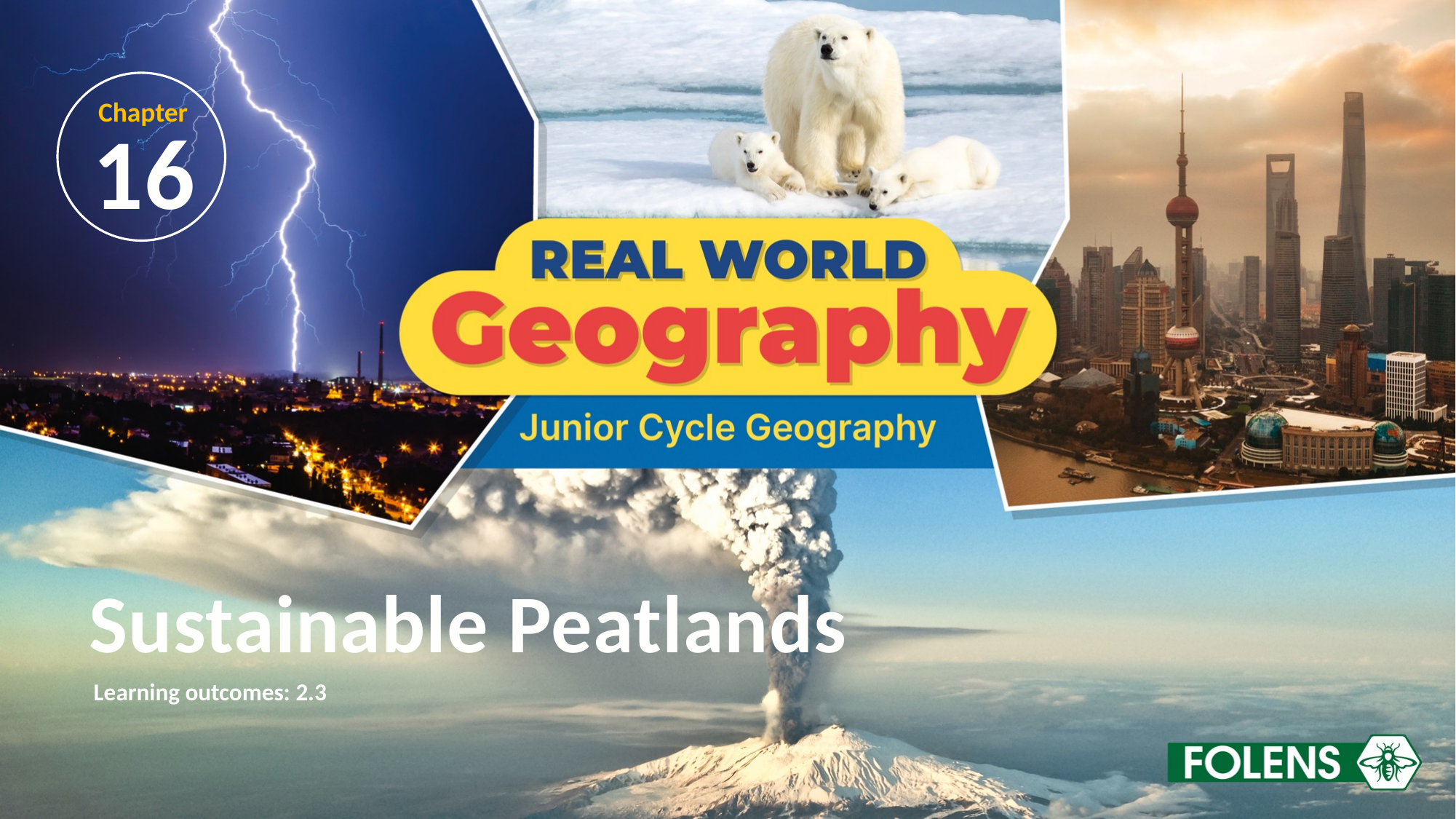

Chapter
16
# Sustainable Peatlands
Learning outcomes: 2.3